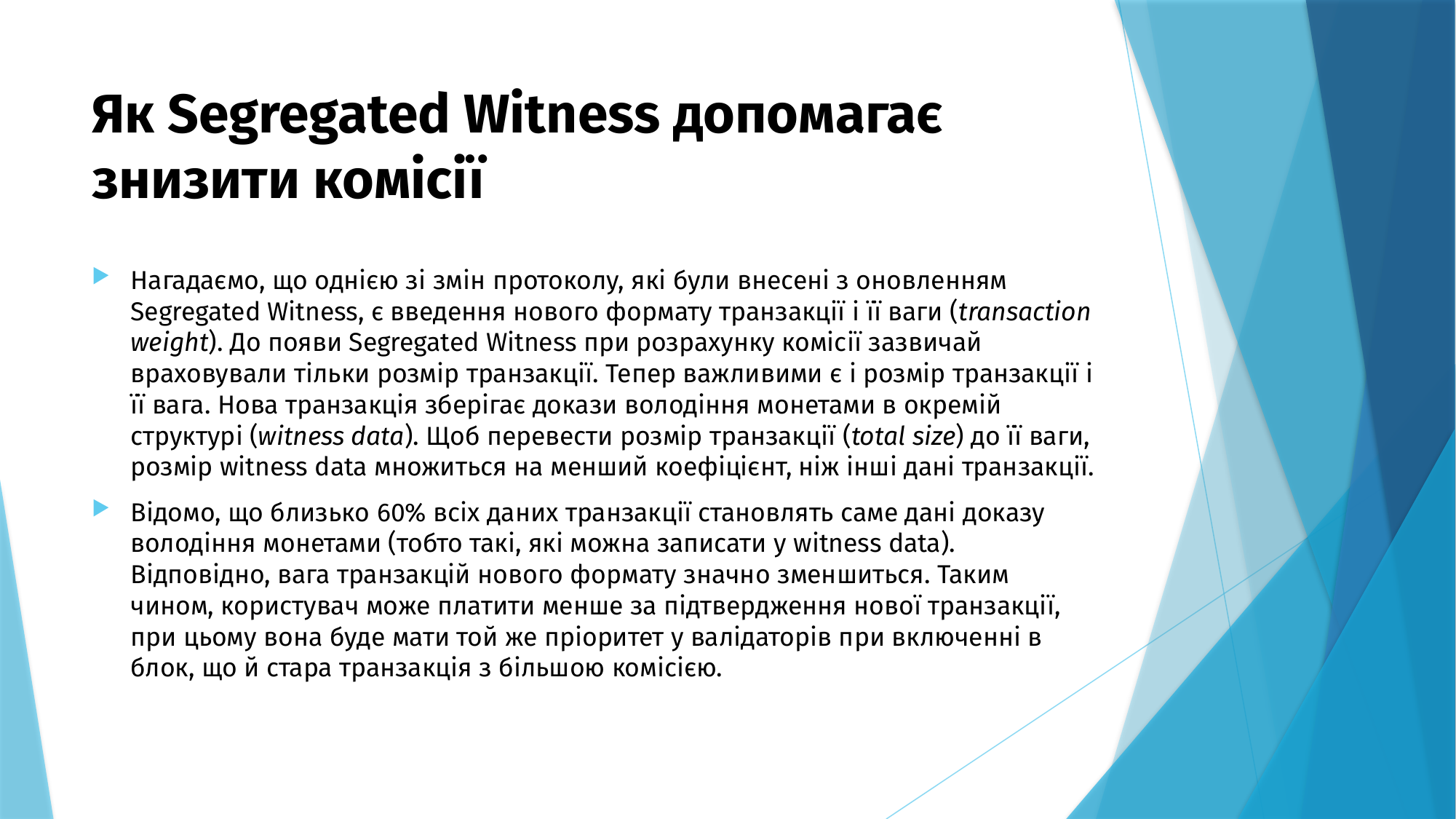

# Як Segregated Witness допомагає знизити комісії
Нагадаємо, що однією зі змін протоколу, які були внесені з оновленням Segregated Witness, є введення нового формату транзакції і її ваги (transaction weight). До появи Segregated Witness при розрахунку комісії зазвичай враховували тільки розмір транзакції. Тепер важливими є і розмір транзакції і її вага. Нова транзакція зберігає докази володіння монетами в окремій структурі (witness data). Щоб перевести розмір транзакції (total size) до її ваги, розмір witness data множиться на менший коефіцієнт, ніж інші дані транзакції.
Відомо, що близько 60% всіх даних транзакції становлять саме дані доказу володіння монетами (тобто такі, які можна записати у witness data). Відповідно, вага транзакцій нового формату значно зменшиться. Таким чином, користувач може платити менше за підтвердження нової транзакції, при цьому вона буде мати той же пріоритет у валідаторів при включенні в блок, що й стара транзакція з більшою комісією.